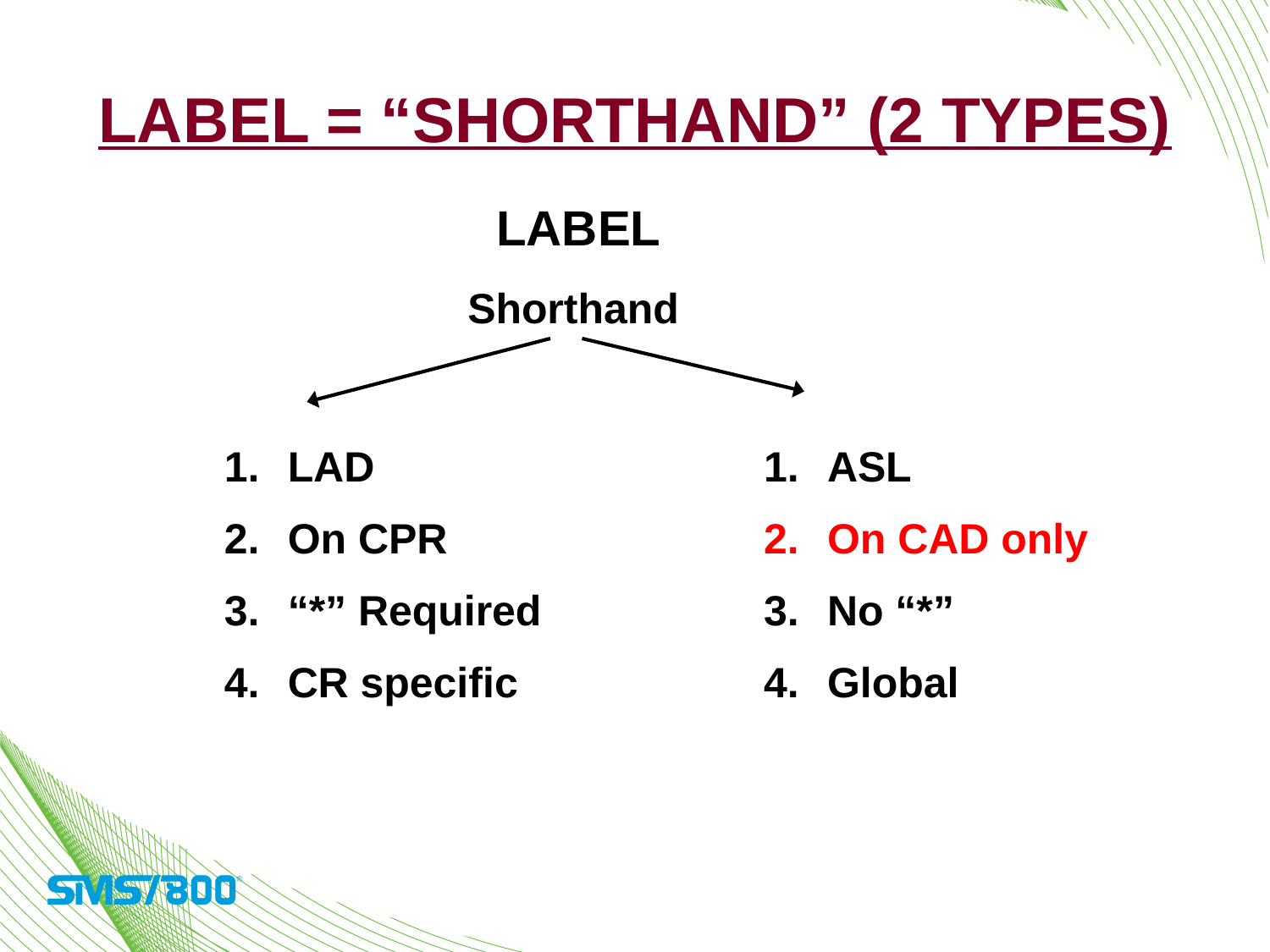

# Label = “Shorthand” (2 Types)
LABEL
Shorthand

LAD
On CPR
“*” Required
CR specific
ASL
On CAD only
No “*”
Global